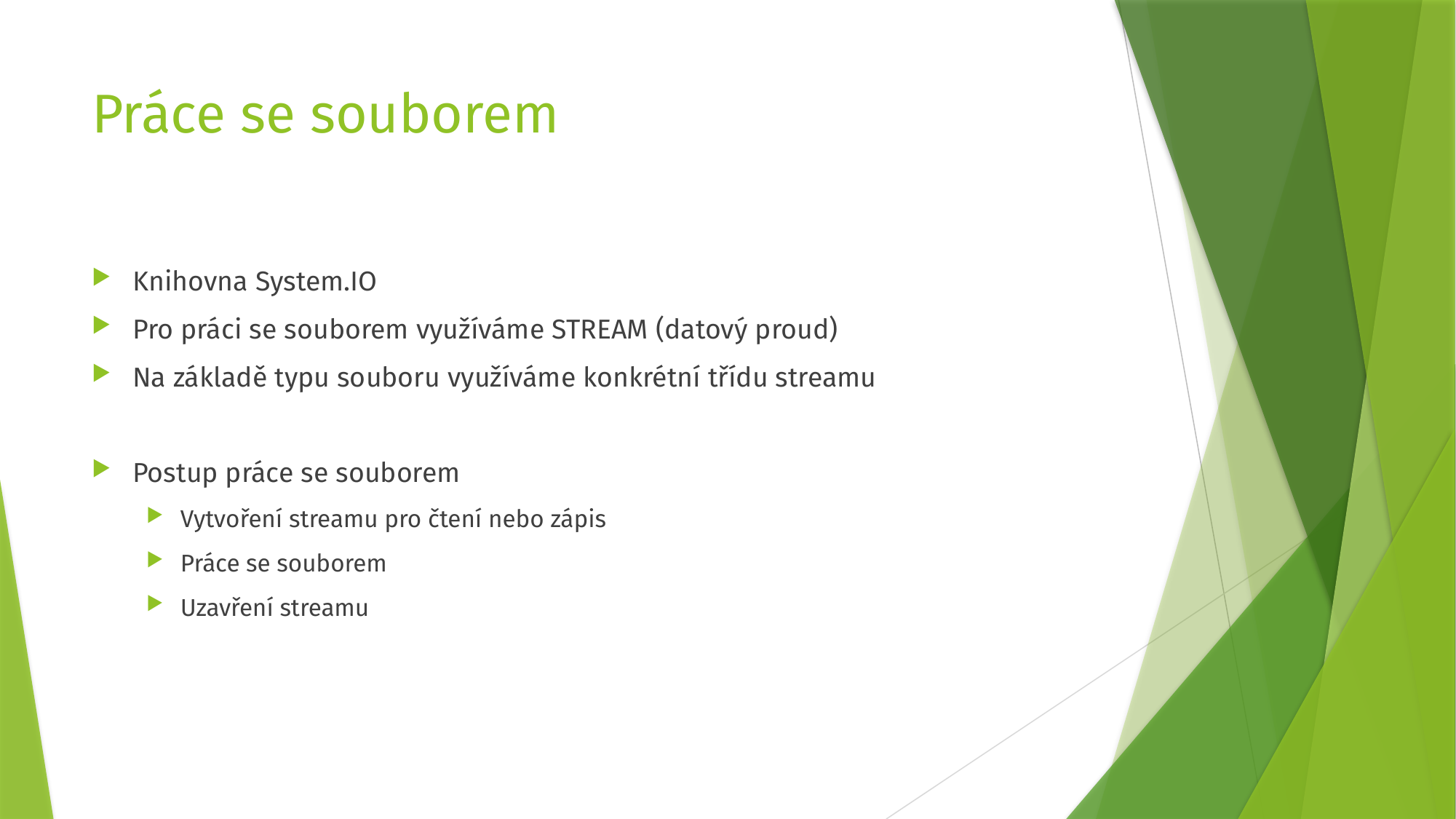

# Práce se souborem
Knihovna System.IO
Pro práci se souborem využíváme STREAM (datový proud)
Na základě typu souboru využíváme konkrétní třídu streamu

Postup práce se souborem
Vytvoření streamu pro čtení nebo zápis
Práce se souborem
Uzavření streamu